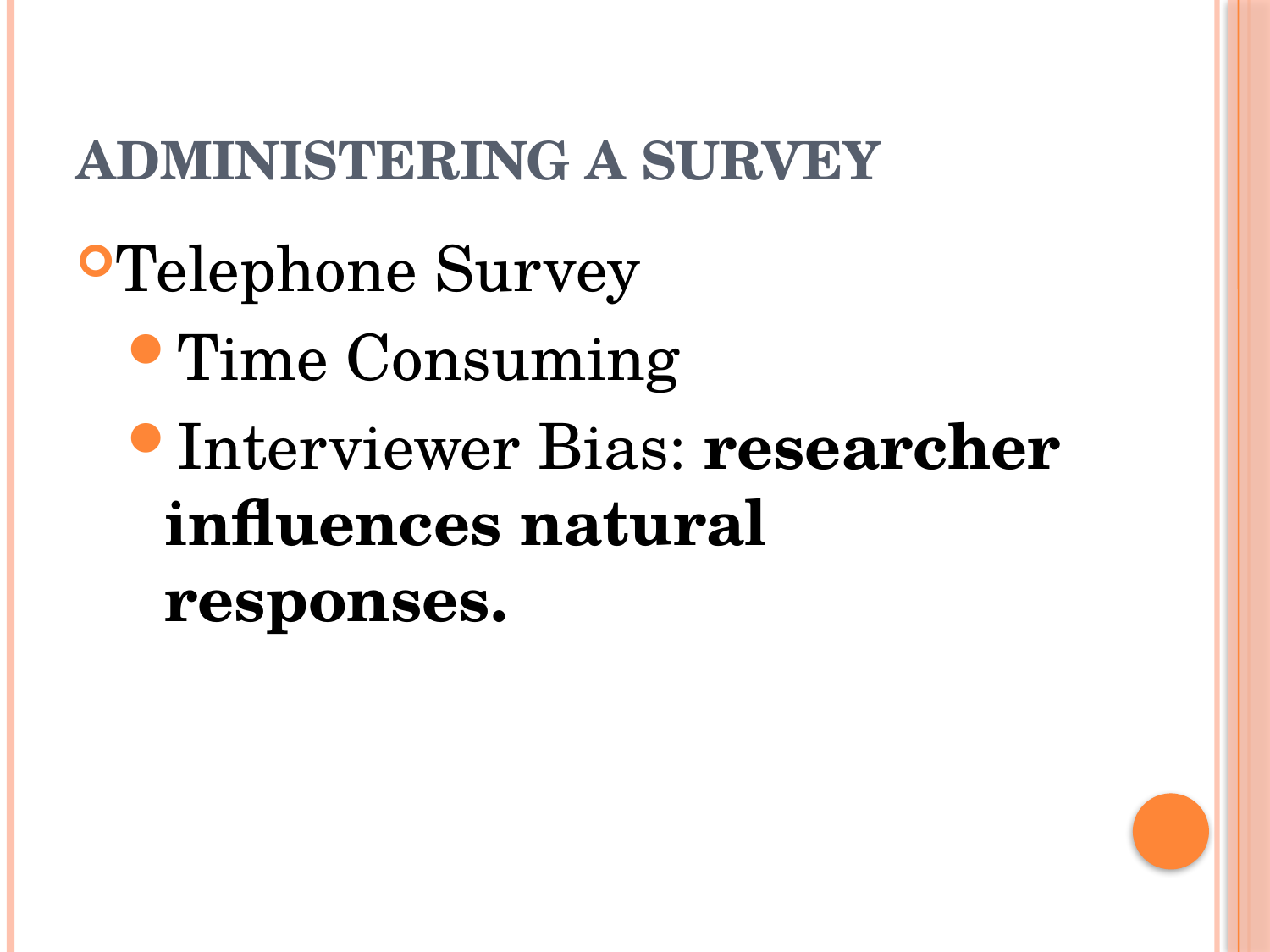

# Administering a survey
Telephone Survey
Time Consuming
Interviewer Bias: researcher influences natural responses.